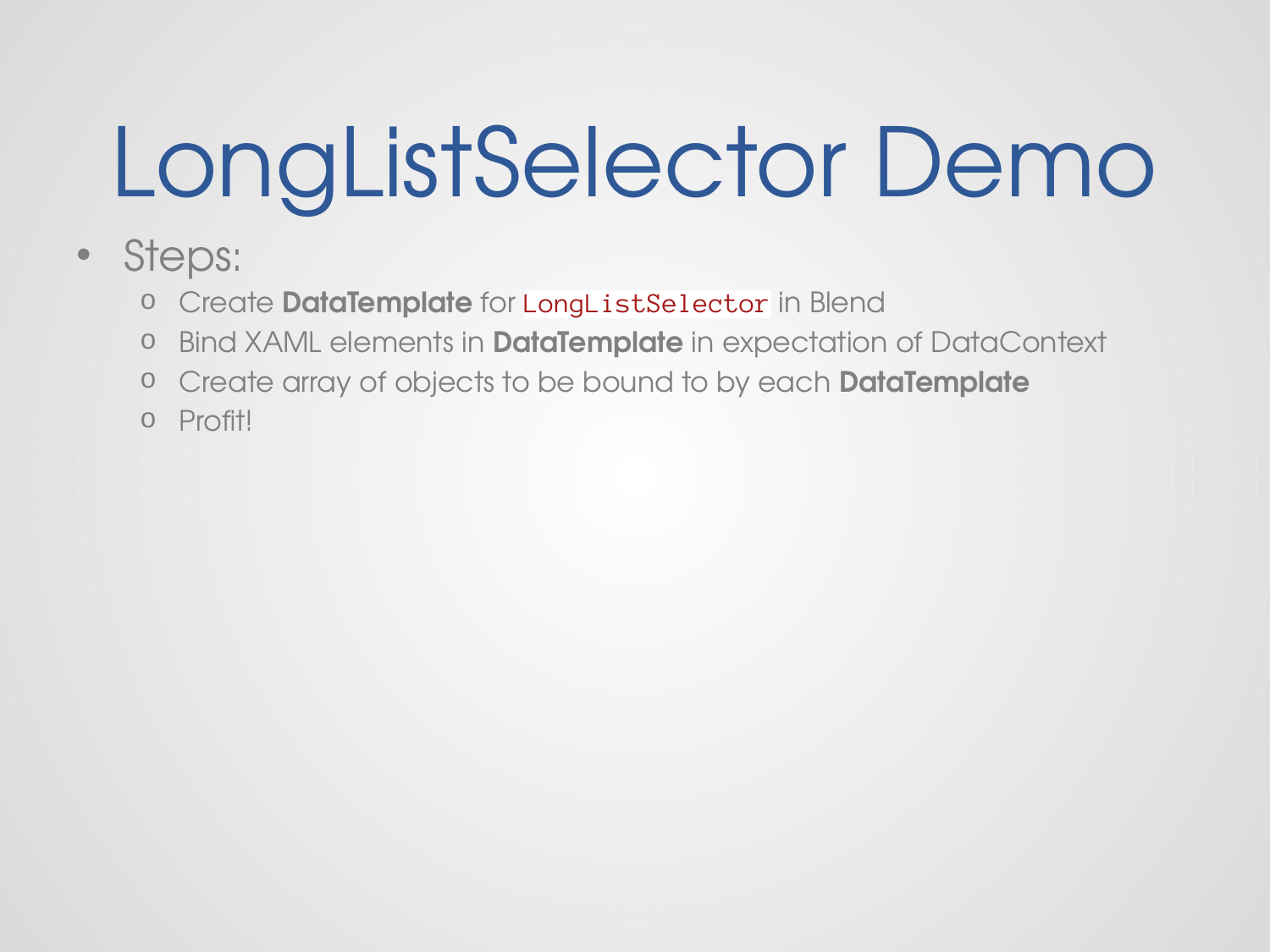

# LongListSelector Demo
Steps:
Create DataTemplate for LongListSelector in Blend
Bind XAML elements in DataTemplate in expectation of DataContext
Create array of objects to be bound to by each DataTemplate
Profit!